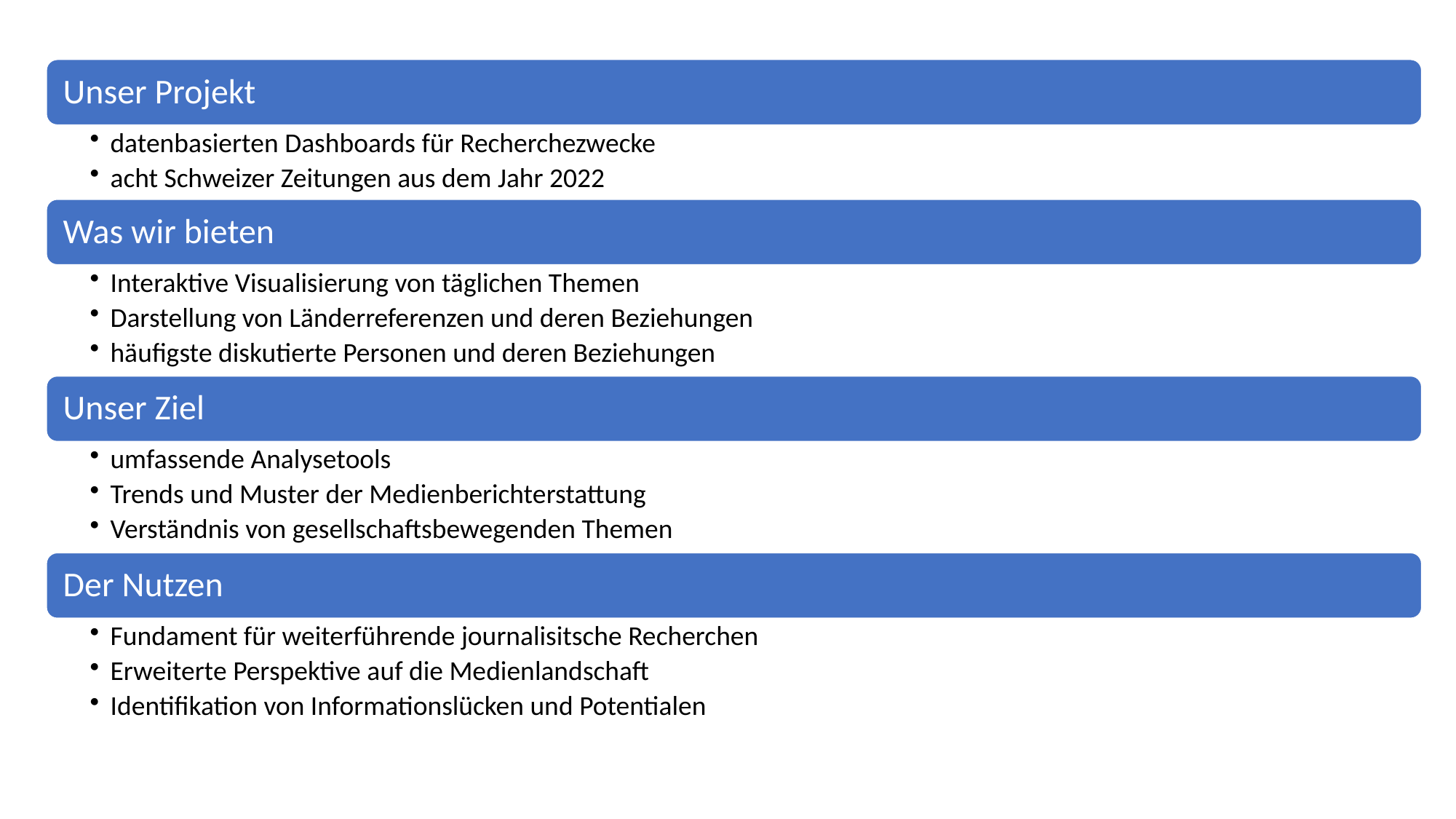

Unser Projekt
datenbasierten Dashboards für Recherchezwecke
acht Schweizer Zeitungen aus dem Jahr 2022
Was wir bieten
Interaktive Visualisierung von täglichen Themen
Darstellung von Länderreferenzen und deren Beziehungen
häufigste diskutierte Personen und deren Beziehungen
Unser Ziel
umfassende Analysetools
Trends und Muster der Medienberichterstattung
Verständnis von gesellschaftsbewegenden Themen
Der Nutzen
Fundament für weiterführende journalisitsche Recherchen
Erweiterte Perspektive auf die Medienlandschaft
Identifikation von Informationslücken und Potentialen